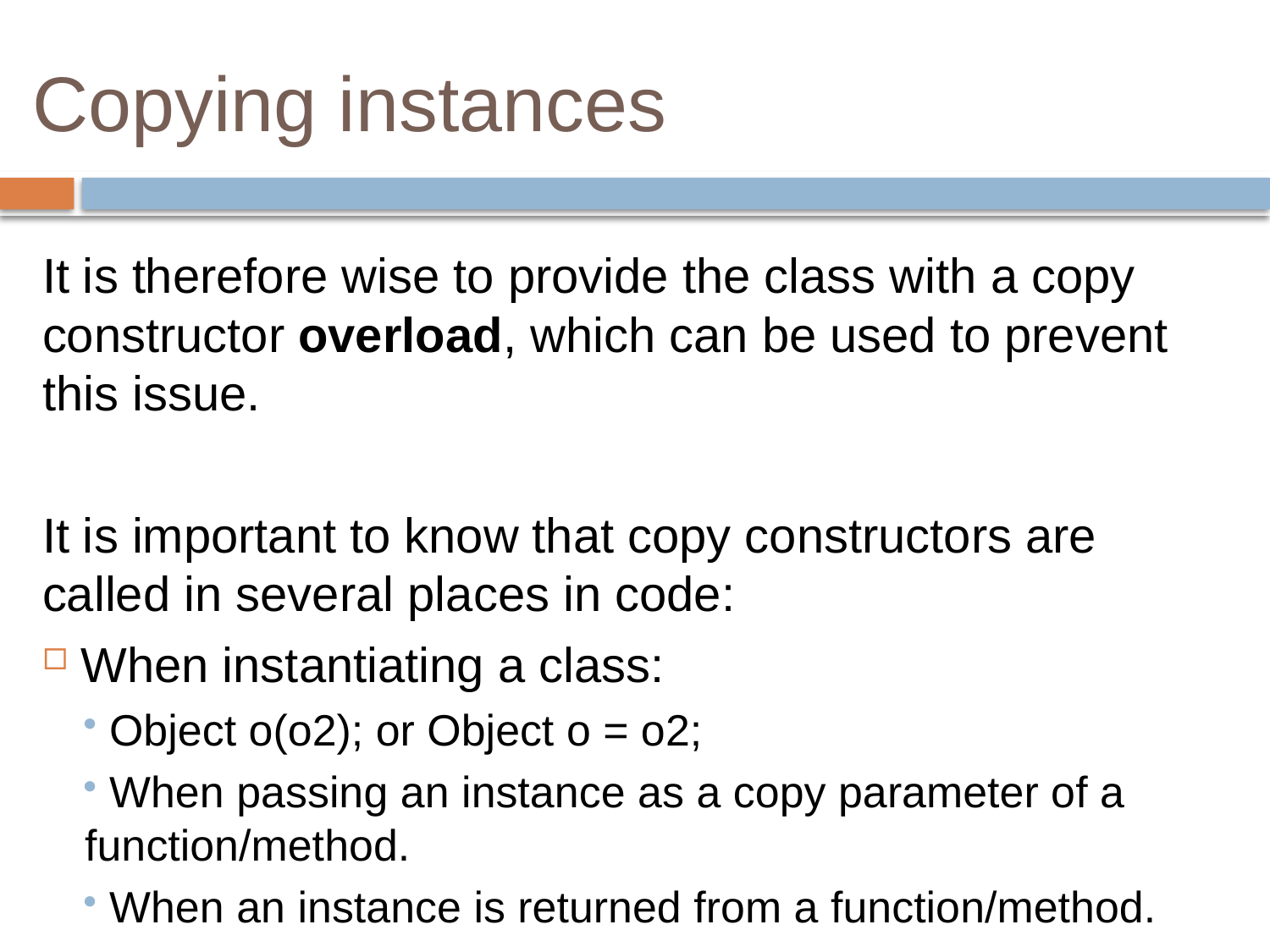

# Copying instances
It is therefore wise to provide the class with a copy constructor overload, which can be used to prevent this issue.

It is important to know that copy constructors are called in several places in code:
 When instantiating a class:
 Object o(o2); or Object o = o2;
 When passing an instance as a copy parameter of a function/method.
 When an instance is returned from a function/method.